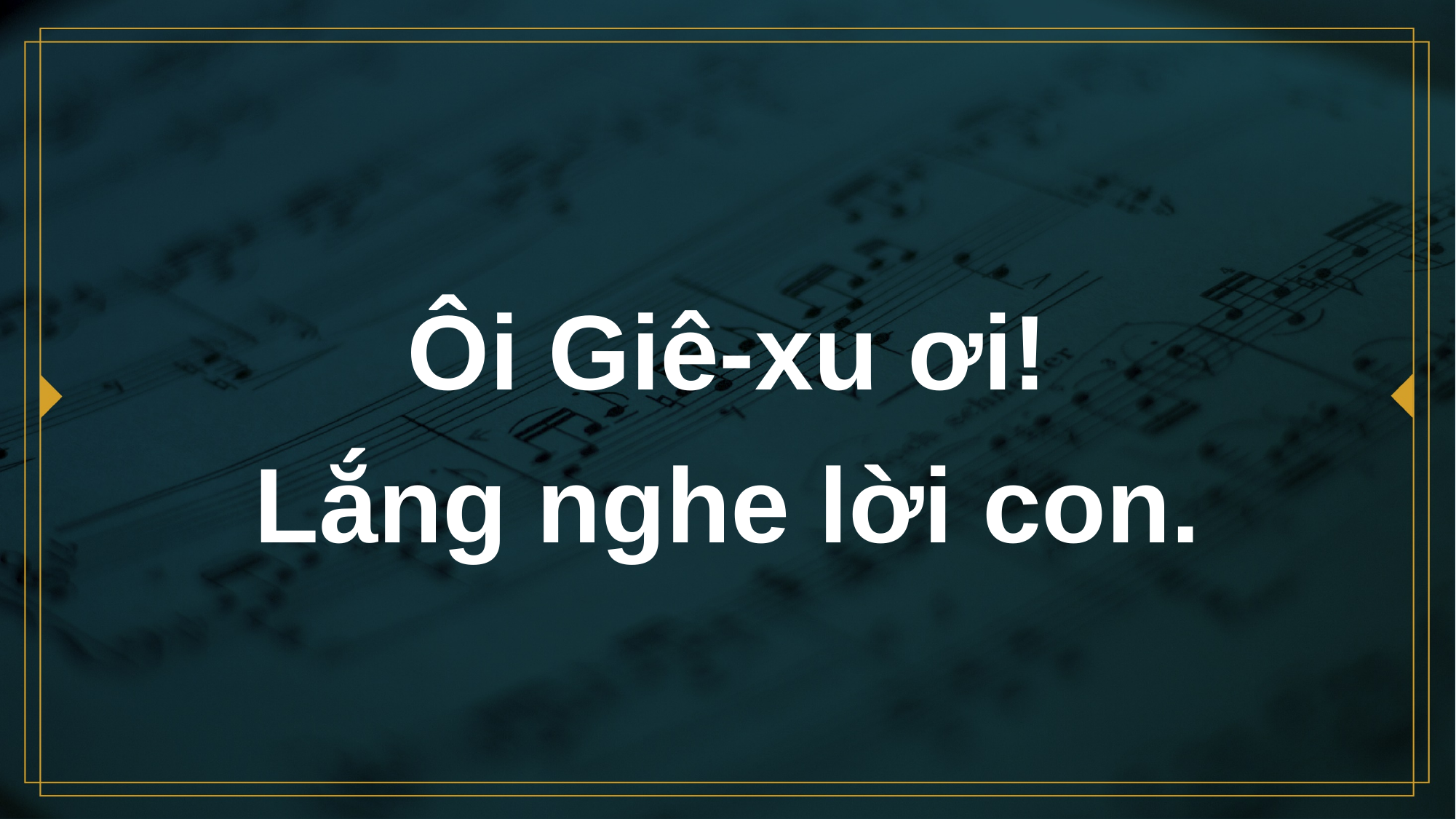

# Ôi Giê-xu ơi! Lắng nghe lời con.